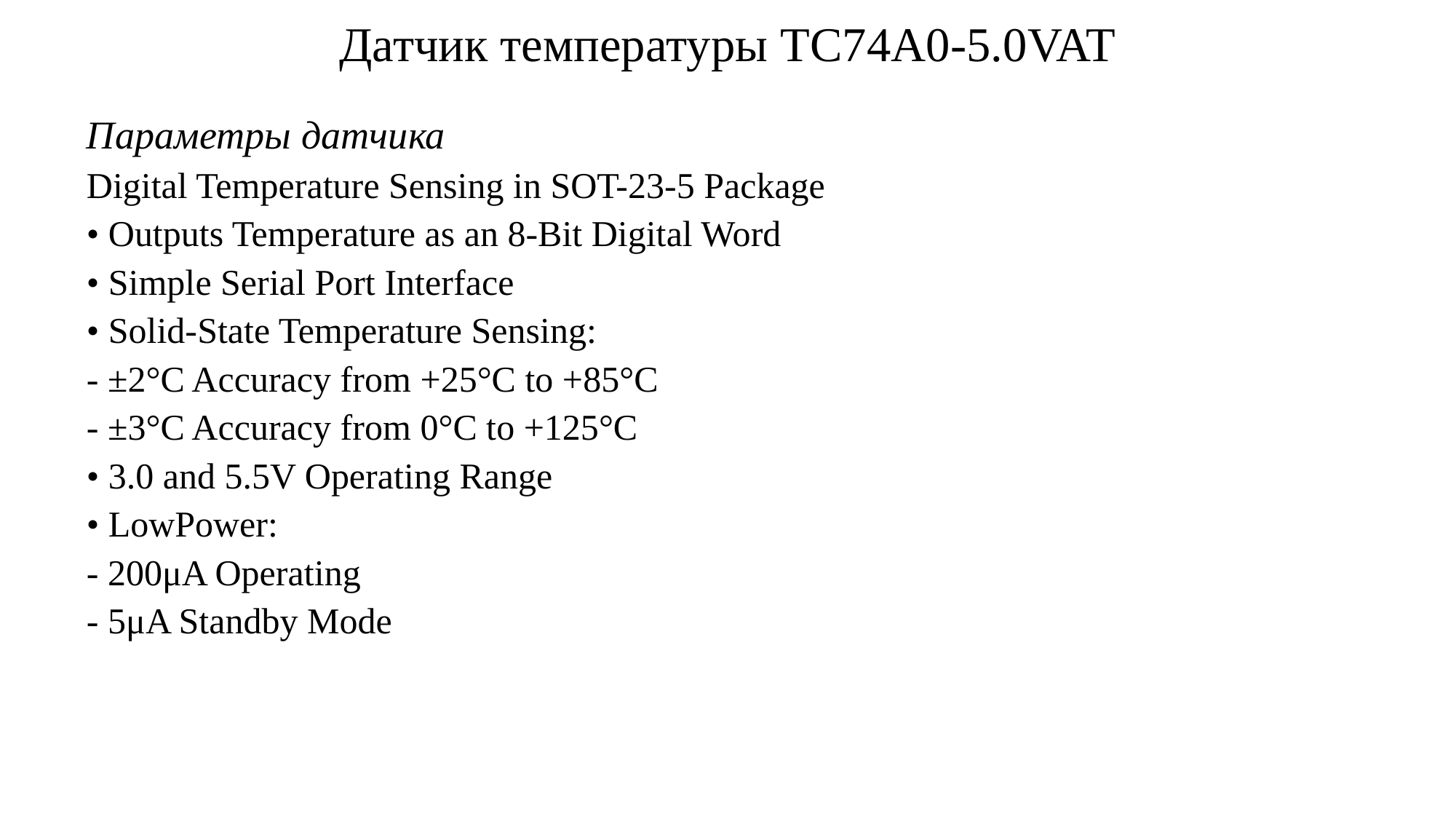

# Датчик температуры TC74A0-5.0VAT
Параметры датчика
Digital Temperature Sensing in SOT-23-5 Package
• Outputs Temperature as an 8-Bit Digital Word
• Simple Serial Port Interface
• Solid-State Temperature Sensing:
- ±2°C Accuracy from +25°C to +85°C
- ±3°C Accuracy from 0°C to +125°C
• 3.0 and 5.5V Operating Range
• LowPower:
- 200μA Operating
- 5μA Standby Mode